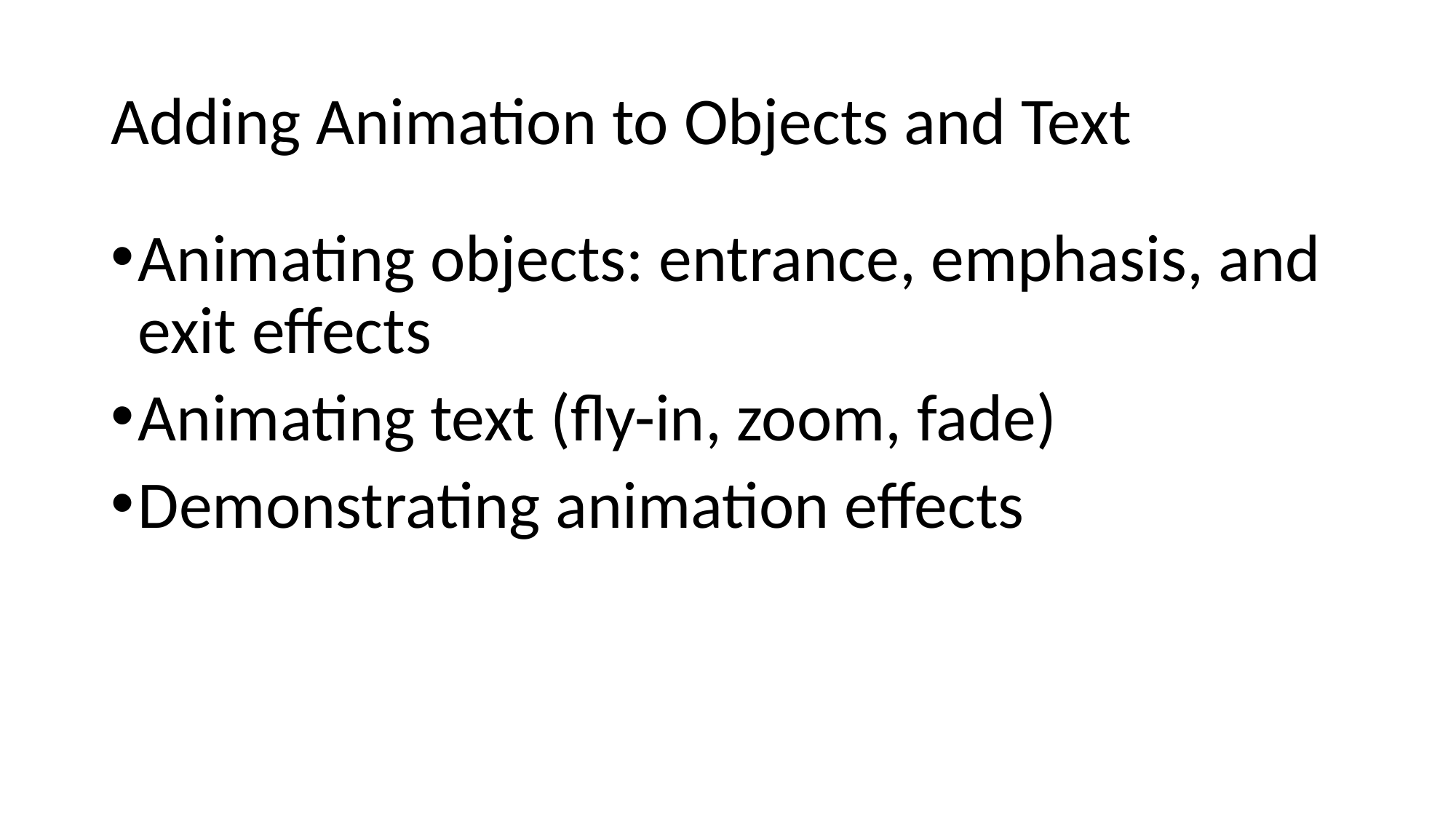

# Adding Animation to Objects and Text
Animating objects: entrance, emphasis, and exit effects
Animating text (fly-in, zoom, fade)
Demonstrating animation effects